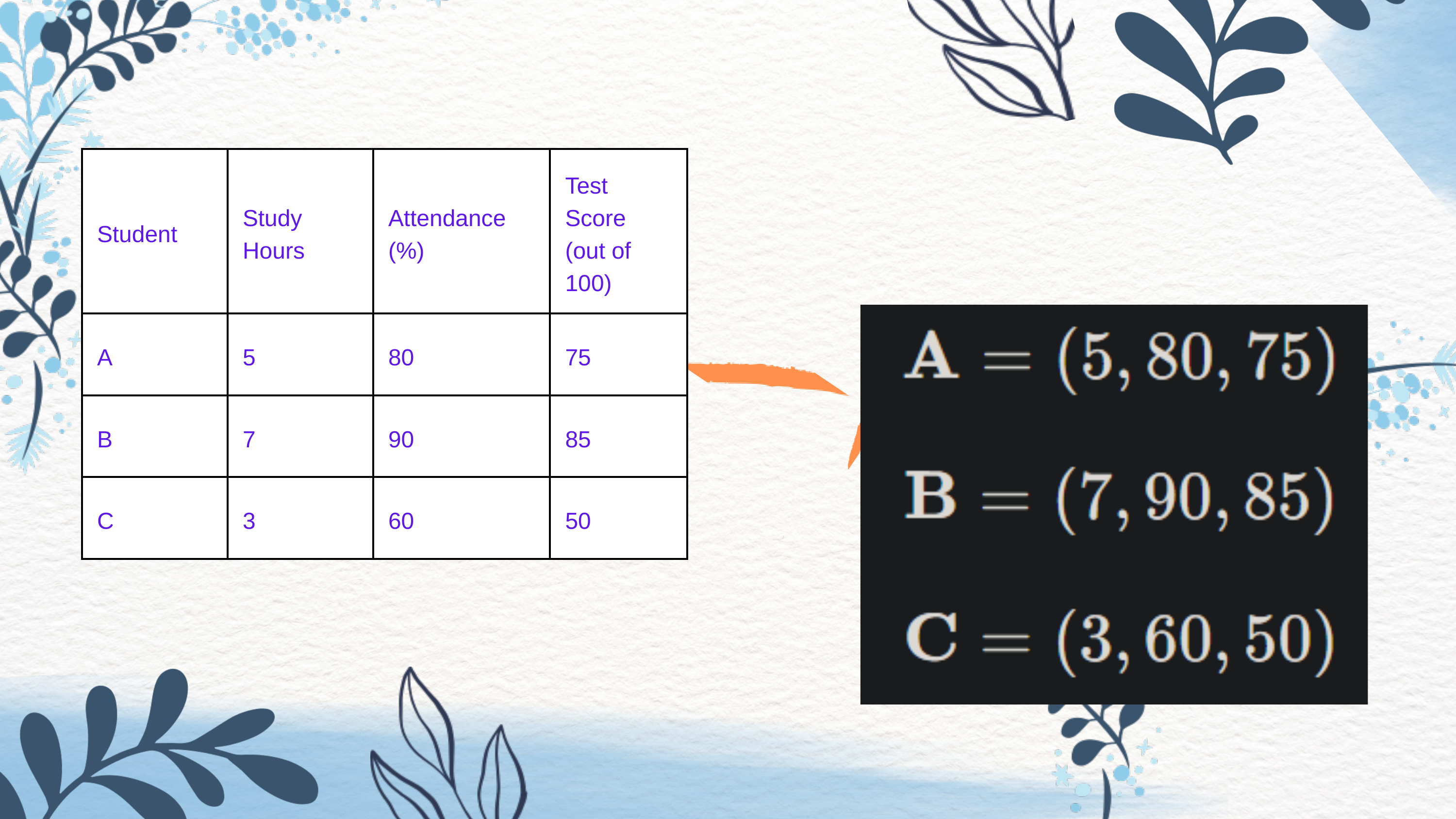

| Student | Study Hours | Attendance (%) | Test Score (out of 100) |
| --- | --- | --- | --- |
| A | 5 | 80 | 75 |
| B | 7 | 90 | 85 |
| C | 3 | 60 | 50 |